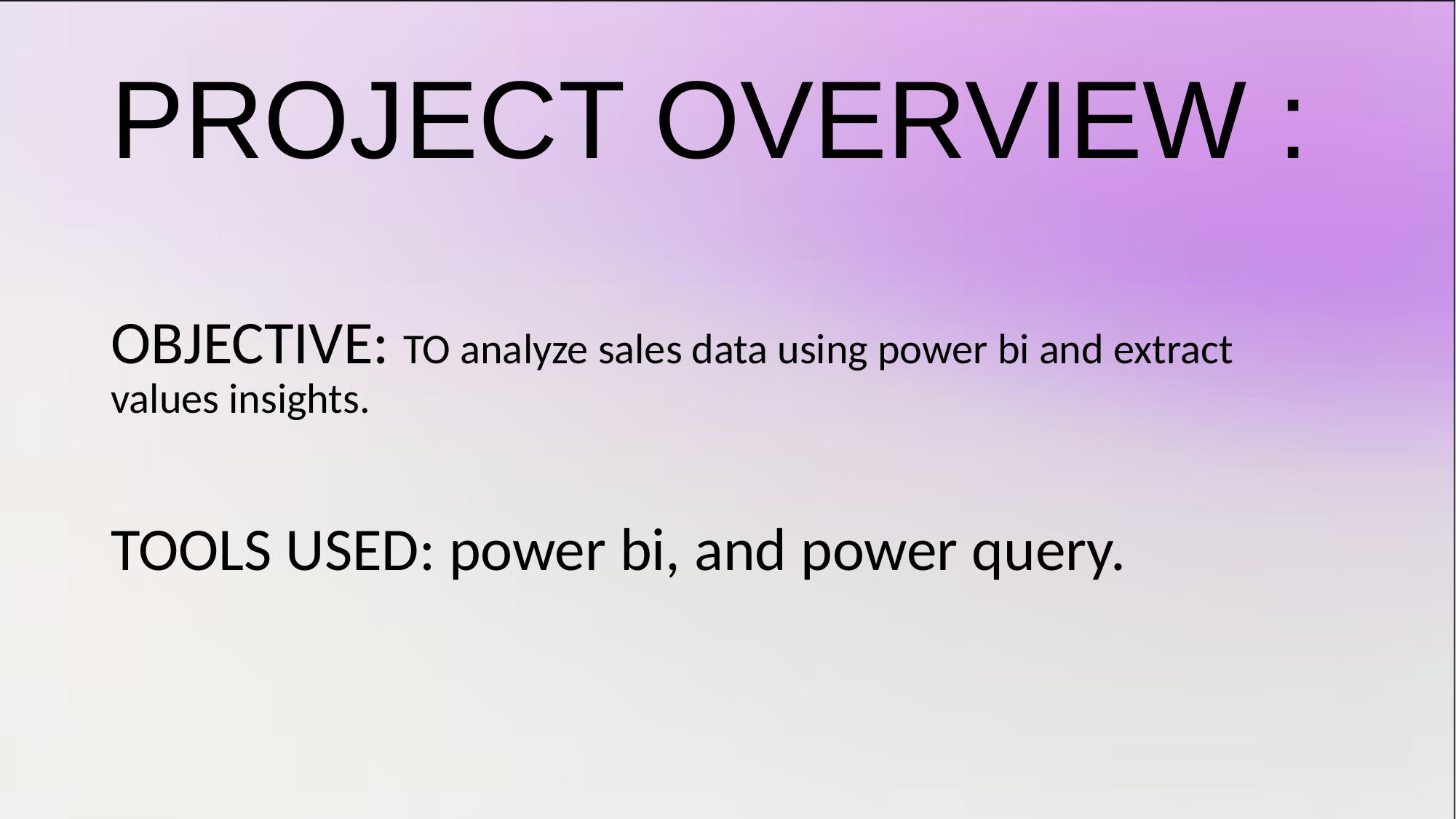

# PROJECT OVERVIEW :

OBJECTIVE: TO analyze sales data using power bi and extract values insights.

TOOLS USED: power bi, and power query.